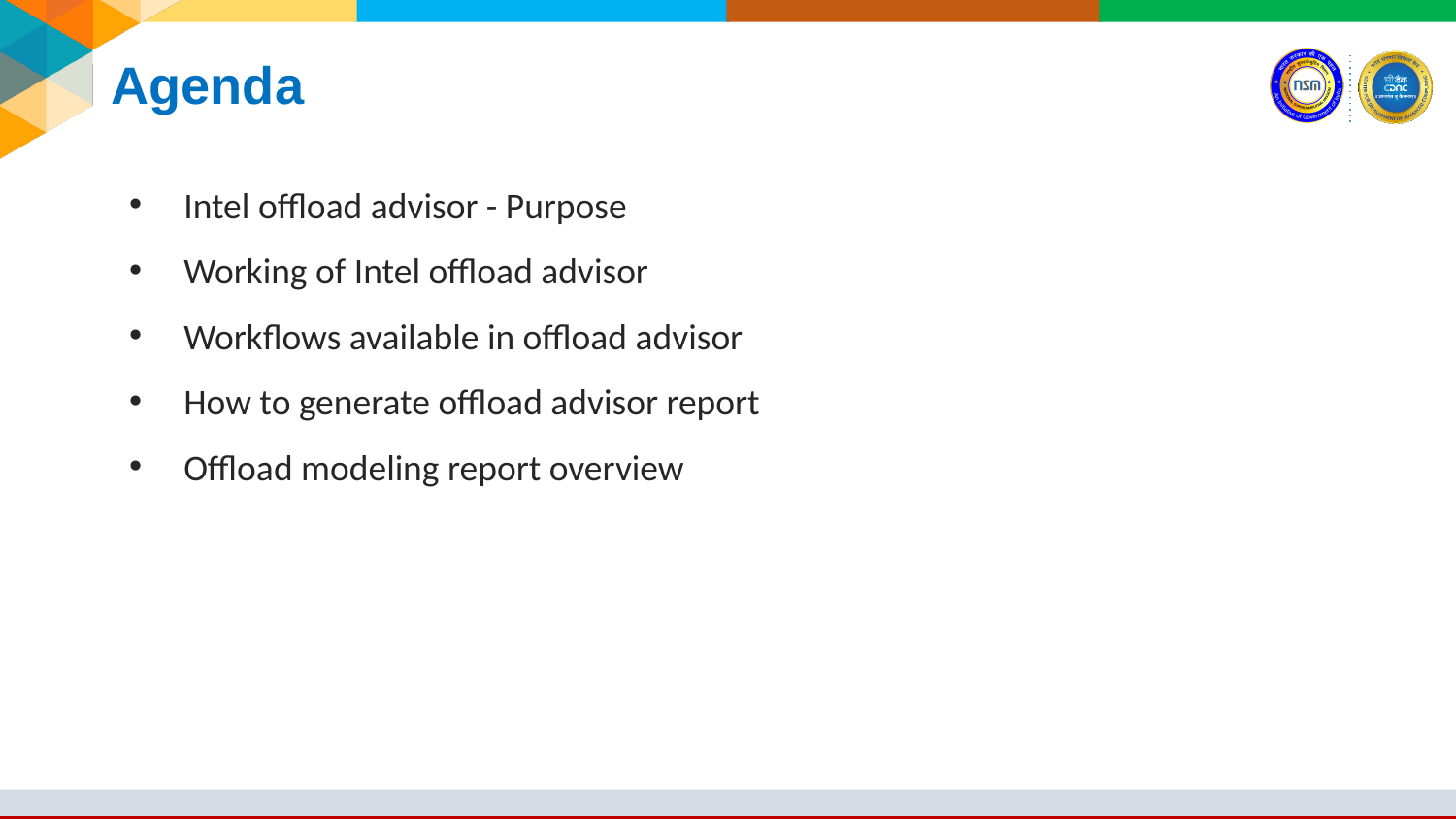

# Agenda
Intel offload advisor - Purpose
Working of Intel offload advisor
Workflows available in offload advisor
How to generate offload advisor report
Offload modeling report overview